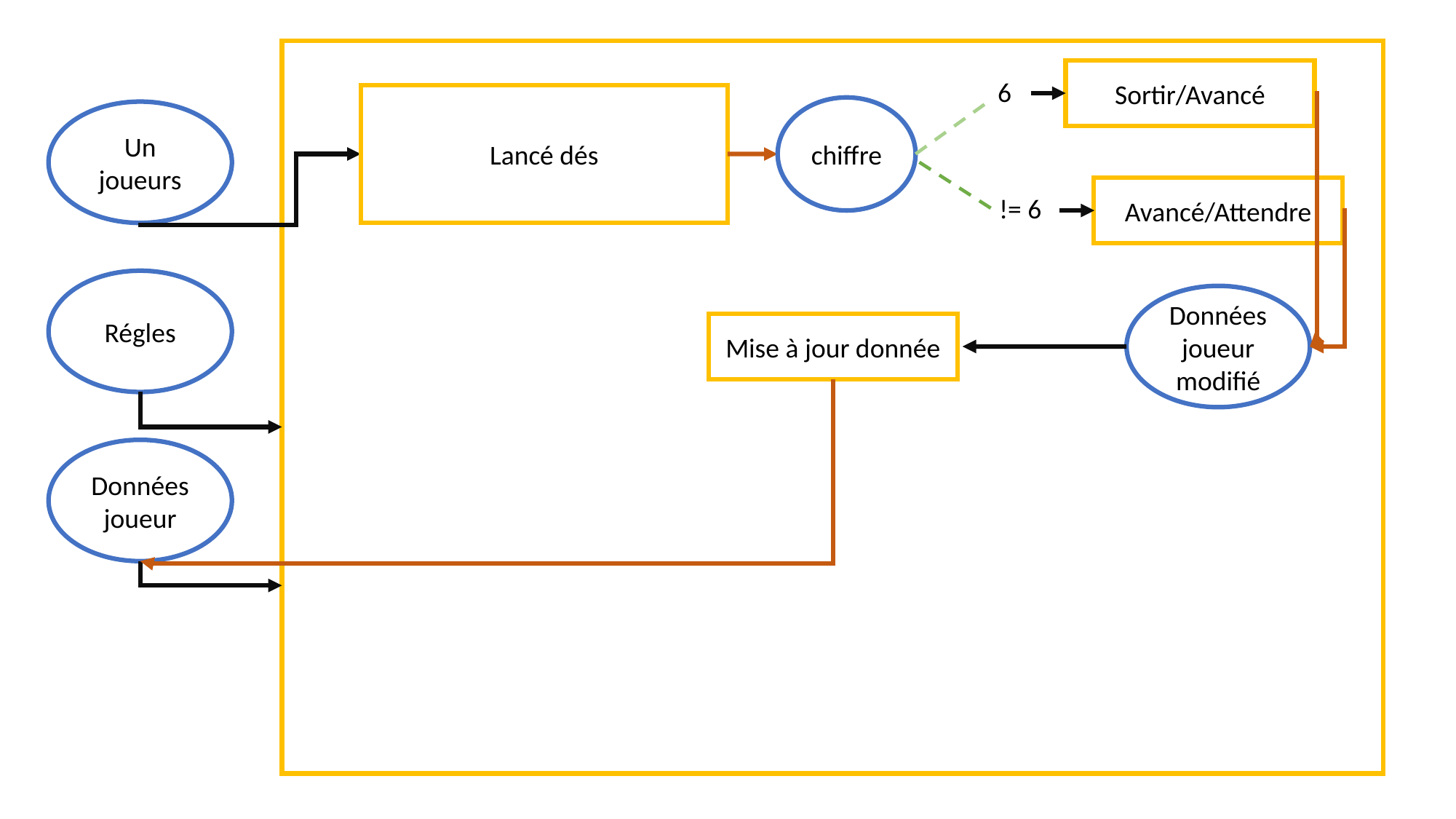

Sortir/Avancé
6
Lancé dés
chiffre
Un joueurs
Avancé/Attendre
!= 6
Régles
Données joueur modifié
Mise à jour donnée
Données joueur